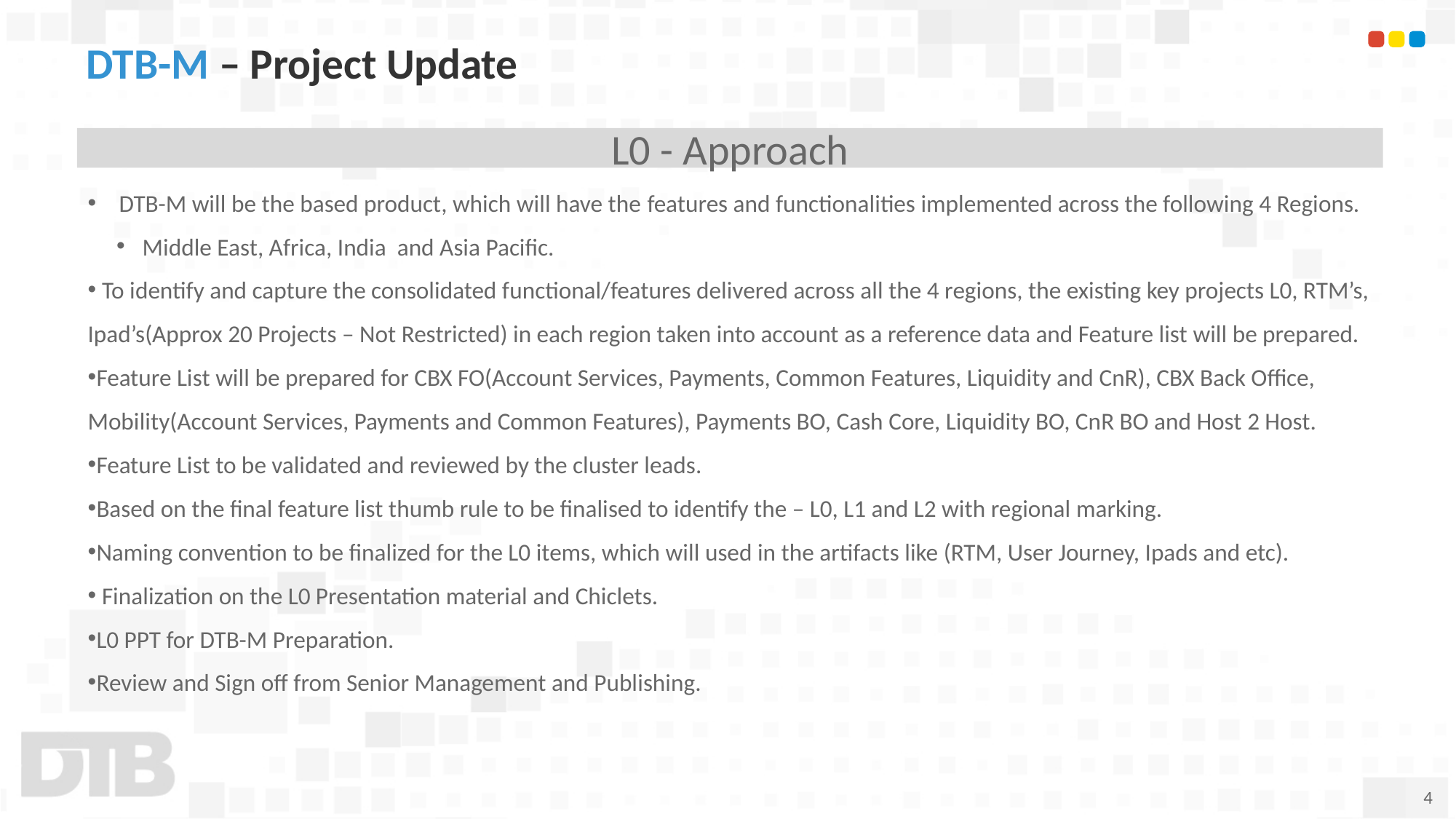

# DTB-M – Project Update
L0 - Approach
 DTB-M will be the based product, which will have the features and functionalities implemented across the following 4 Regions.
Middle East, Africa, India  and Asia Pacific.
 To identify and capture the consolidated functional/features delivered across all the 4 regions, the existing key projects L0, RTM’s, Ipad’s(Approx 20 Projects – Not Restricted) in each region taken into account as a reference data and Feature list will be prepared.
Feature List will be prepared for CBX FO(Account Services, Payments, Common Features, Liquidity and CnR), CBX Back Office, Mobility(Account Services, Payments and Common Features), Payments BO, Cash Core, Liquidity BO, CnR BO and Host 2 Host.
Feature List to be validated and reviewed by the cluster leads.
Based on the final feature list thumb rule to be finalised to identify the – L0, L1 and L2 with regional marking.
Naming convention to be finalized for the L0 items, which will used in the artifacts like (RTM, User Journey, Ipads and etc).
 Finalization on the L0 Presentation material and Chiclets.
L0 PPT for DTB-M Preparation.
Review and Sign off from Senior Management and Publishing.

4